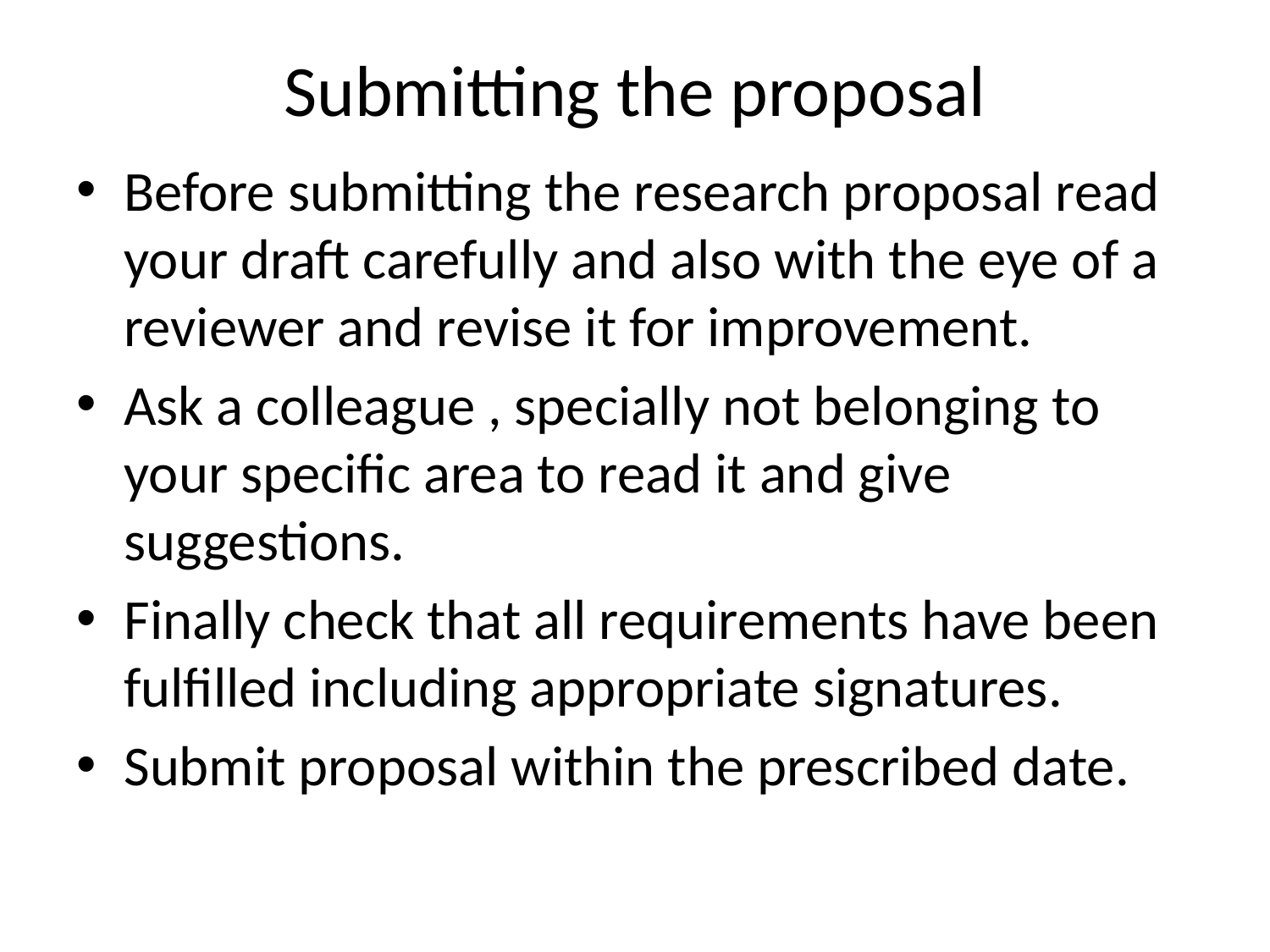

# Submitting the proposal
Before submitting the research proposal read your draft carefully and also with the eye of a reviewer and revise it for improvement.
Ask a colleague , specially not belonging to your specific area to read it and give suggestions.
Finally check that all requirements have been fulfilled including appropriate signatures.
Submit proposal within the prescribed date.